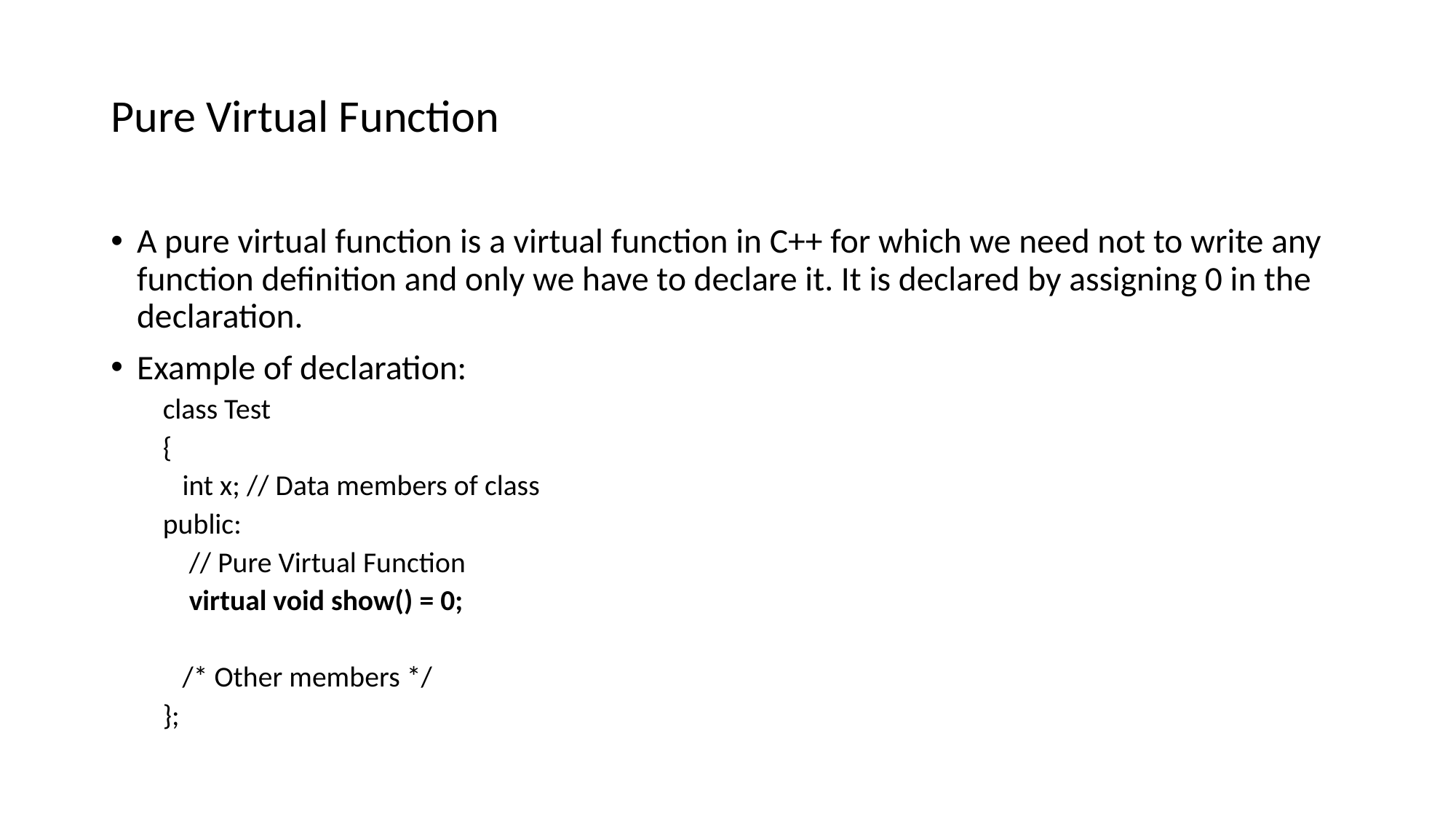

# Pure Virtual Function
A pure virtual function is a virtual function in C++ for which we need not to write any function definition and only we have to declare it. It is declared by assigning 0 in the declaration.
Example of declaration:
class Test
{
   int x; // Data members of class
public:
    // Pure Virtual Function
    virtual void show() = 0;

   /* Other members */
};